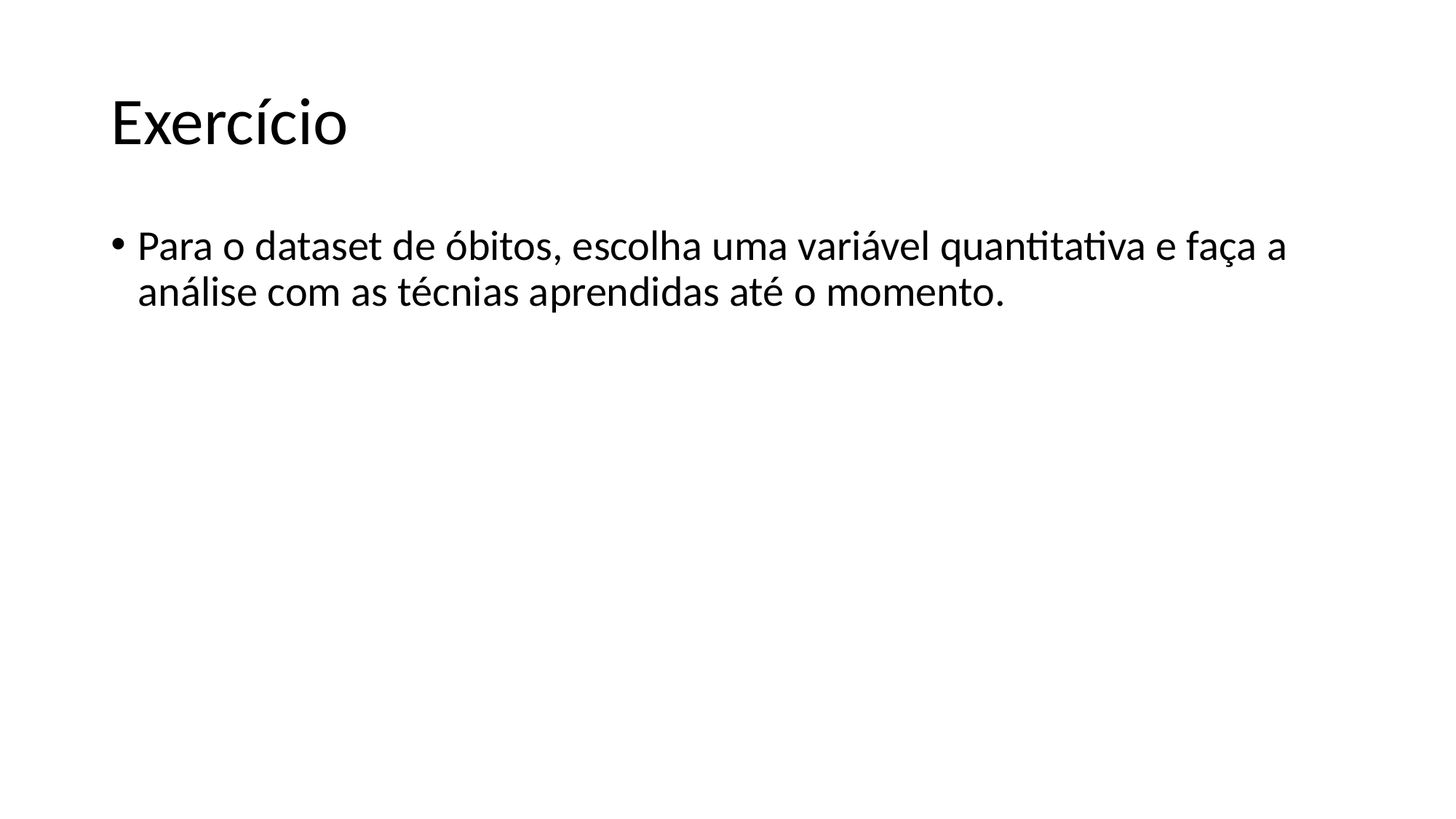

# Exercício
Para o dataset de óbitos, escolha uma variável quantitativa e faça a análise com as técnias aprendidas até o momento.